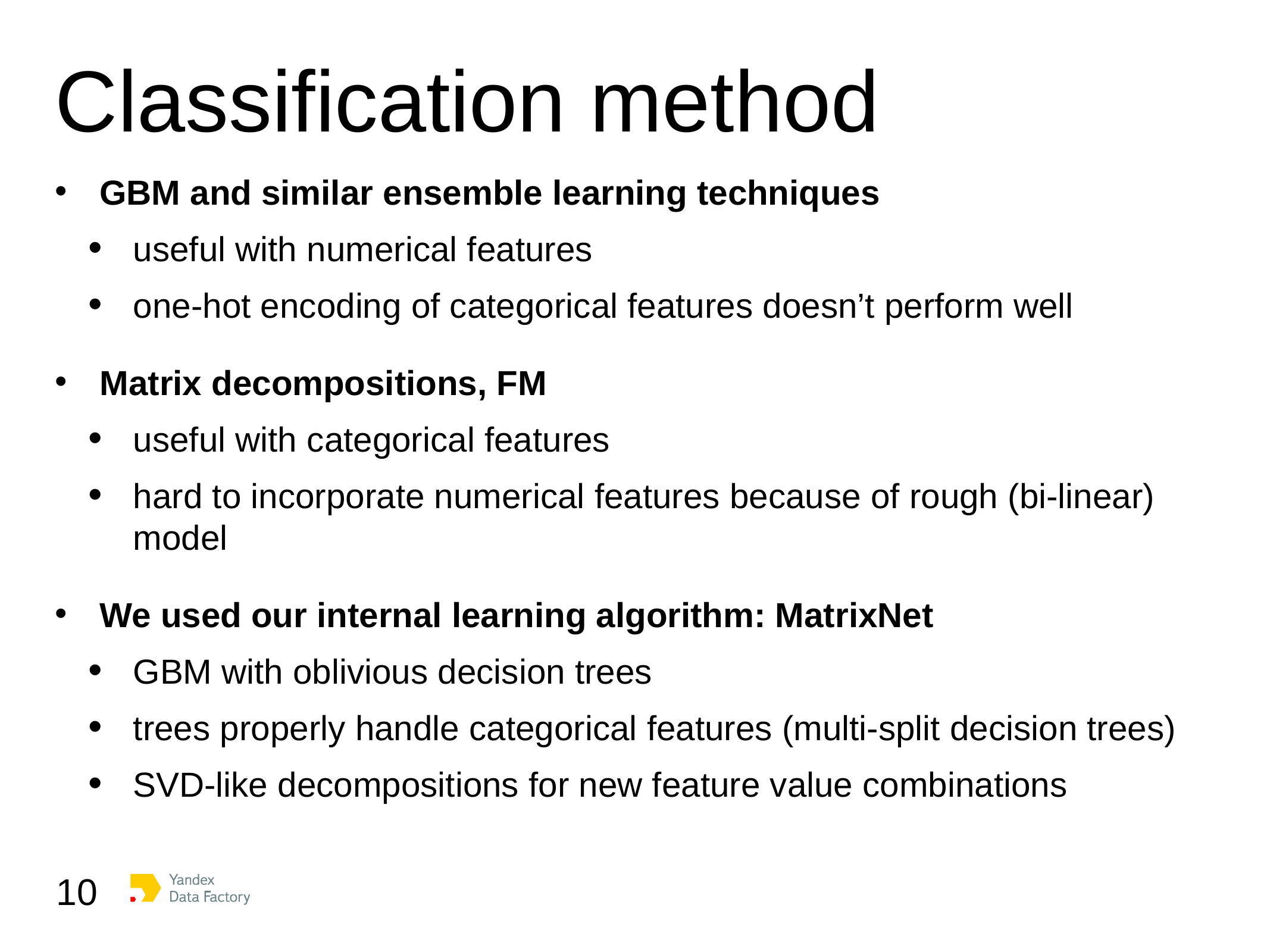

# Classification method
GBM and similar ensemble learning techniques
useful with numerical features
one-hot encoding of categorical features doesn’t perform well
Matrix decompositions, FM
useful with categorical features
hard to incorporate numerical features because of rough (bi-linear) model
We used our internal learning algorithm: MatrixNet
GBM with oblivious decision trees
trees properly handle categorical features (multi-split decision trees)
SVD-like decompositions for new feature value combinations
10